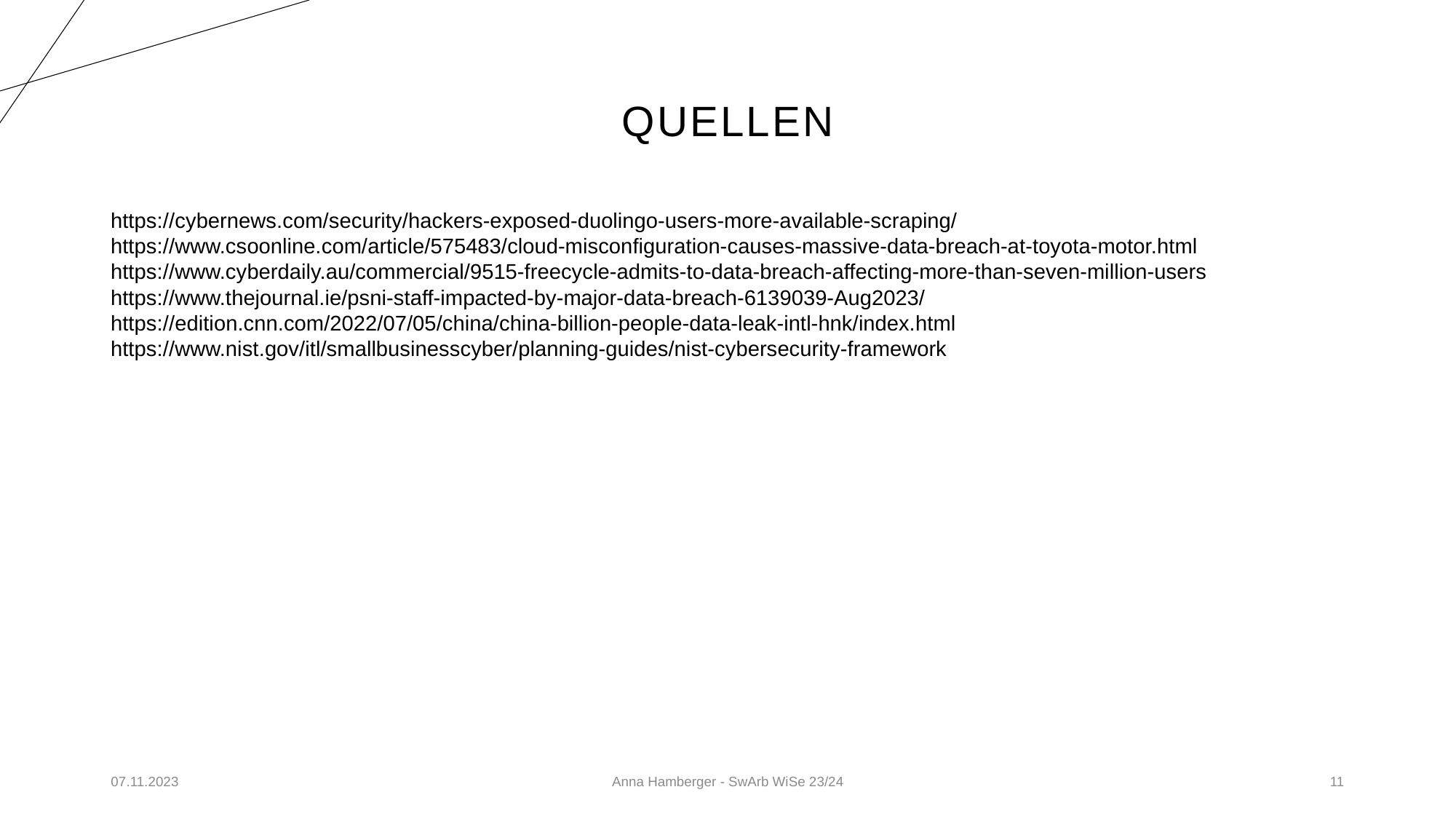

# Quellen
https://cybernews.com/security/hackers-exposed-duolingo-users-more-available-scraping/
https://www.csoonline.com/article/575483/cloud-misconfiguration-causes-massive-data-breach-at-toyota-motor.html
https://www.cyberdaily.au/commercial/9515-freecycle-admits-to-data-breach-affecting-more-than-seven-million-users
https://www.thejournal.ie/psni-staff-impacted-by-major-data-breach-6139039-Aug2023/
https://edition.cnn.com/2022/07/05/china/china-billion-people-data-leak-intl-hnk/index.html
https://www.nist.gov/itl/smallbusinesscyber/planning-guides/nist-cybersecurity-framework

07.11.2023
Anna Hamberger - SwArb WiSe 23/24
11